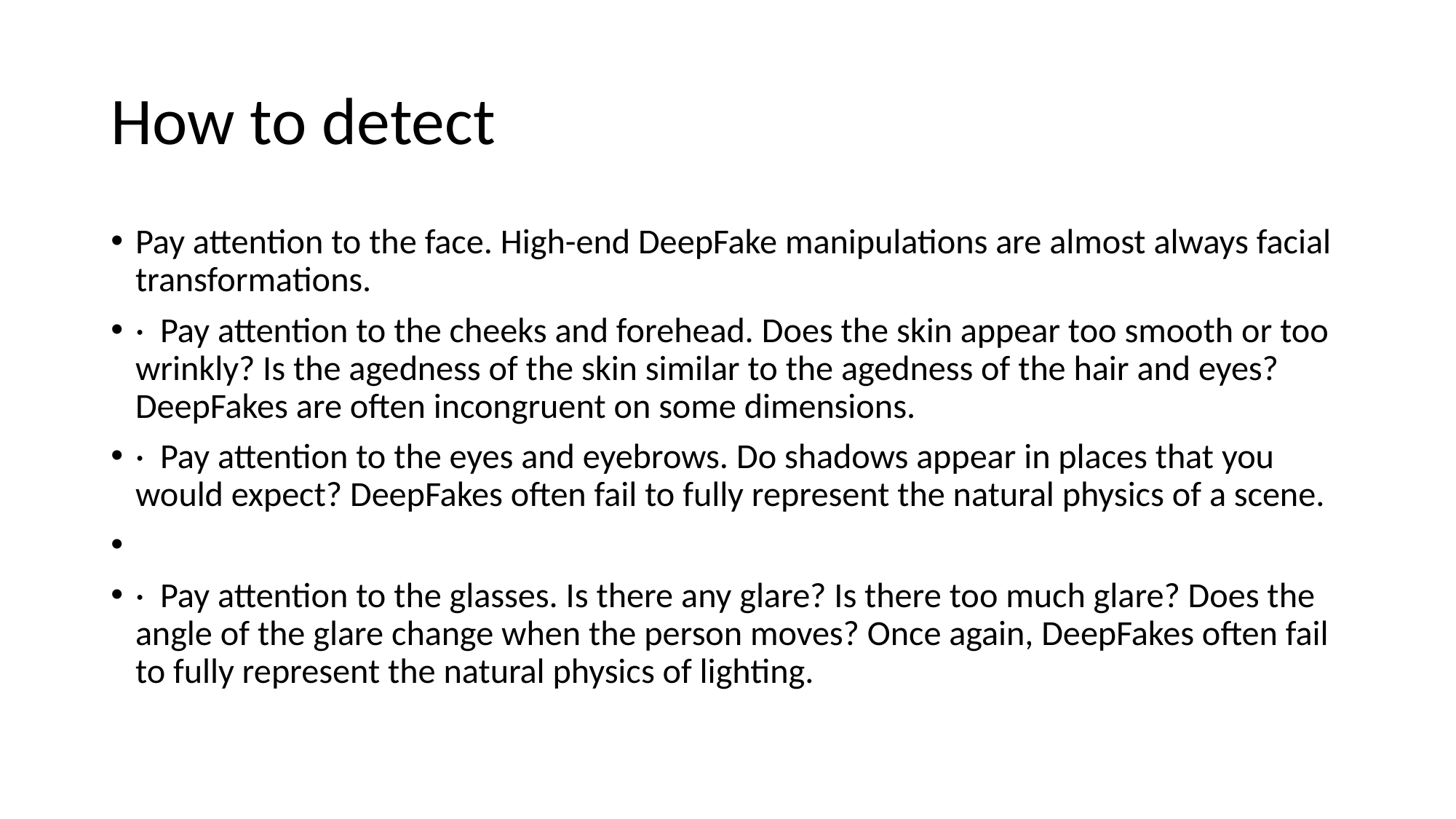

# How to detect
Pay attention to the face. High-end DeepFake manipulations are almost always facial transformations.
·  Pay attention to the cheeks and forehead. Does the skin appear too smooth or too wrinkly? Is the agedness of the skin similar to the agedness of the hair and eyes? DeepFakes are often incongruent on some dimensions.
·  Pay attention to the eyes and eyebrows. Do shadows appear in places that you would expect? DeepFakes often fail to fully represent the natural physics of a scene.

·  Pay attention to the glasses. Is there any glare? Is there too much glare? Does the angle of the glare change when the person moves? Once again, DeepFakes often fail to fully represent the natural physics of lighting.